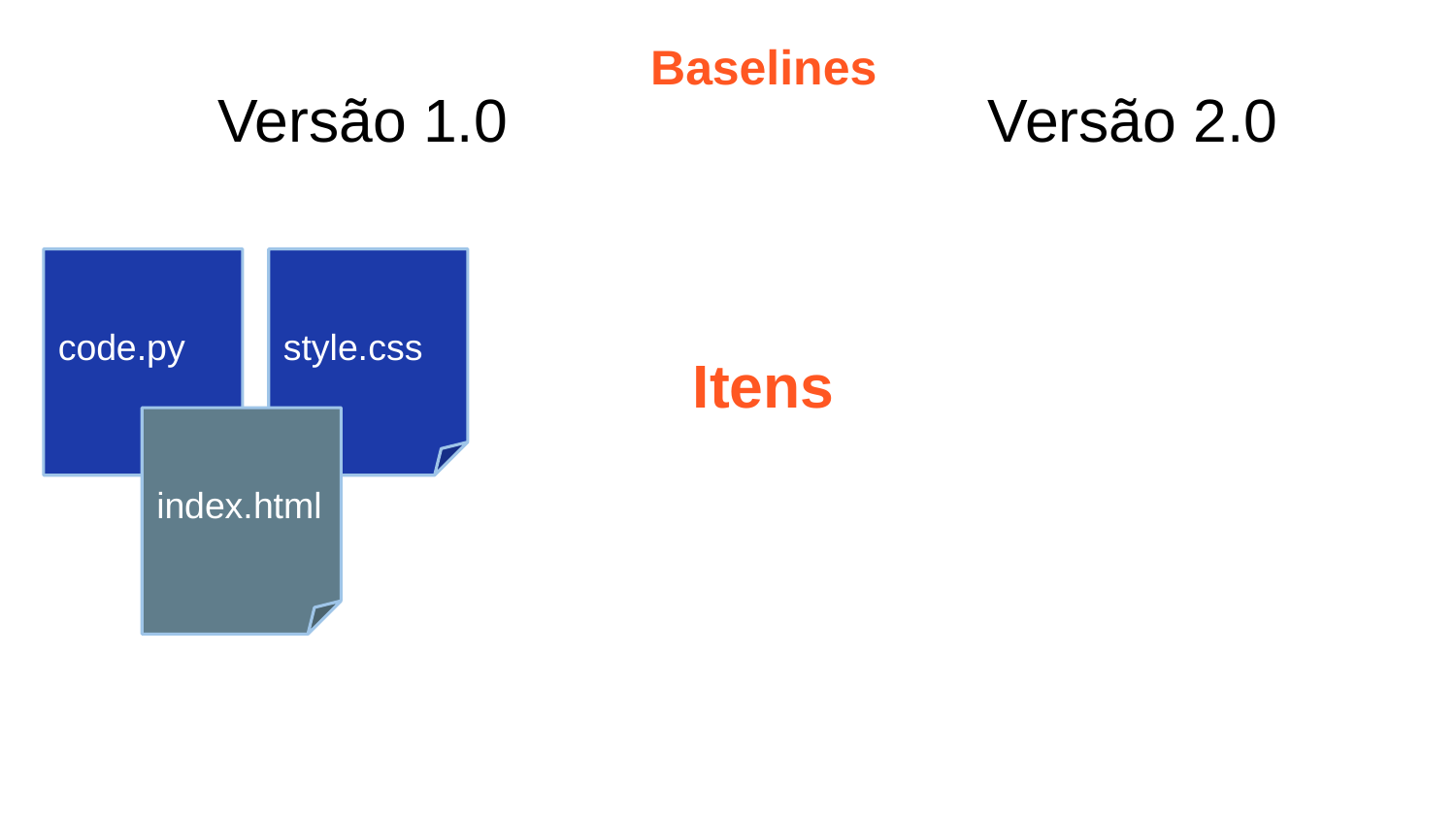

Baselines
Versão 1.0
Versão 2.0
code.py
style.css
Itens
De Configuração
index.html